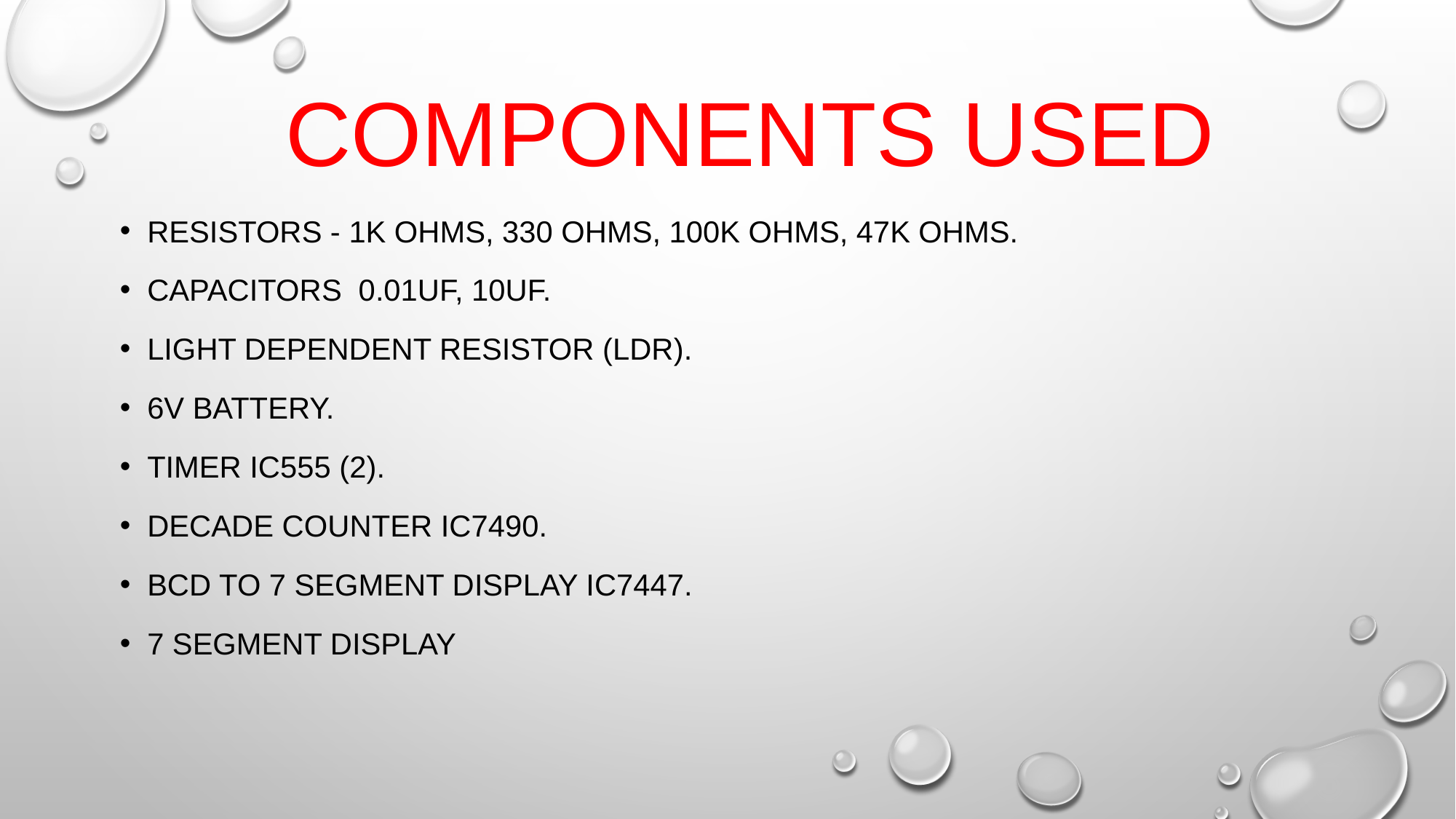

# COMPONENTS USED
Resistors - 1k ohms, 330 ohms, 100k ohms, 47k ohms.
Capacitors  0.01uF, 10uF.
Light Dependent Resistor (LDR).
6V Battery.
Timer IC555 (2).
Decade Counter IC7490.
BCD to 7 Segment Display IC7447.
7 Segment Display